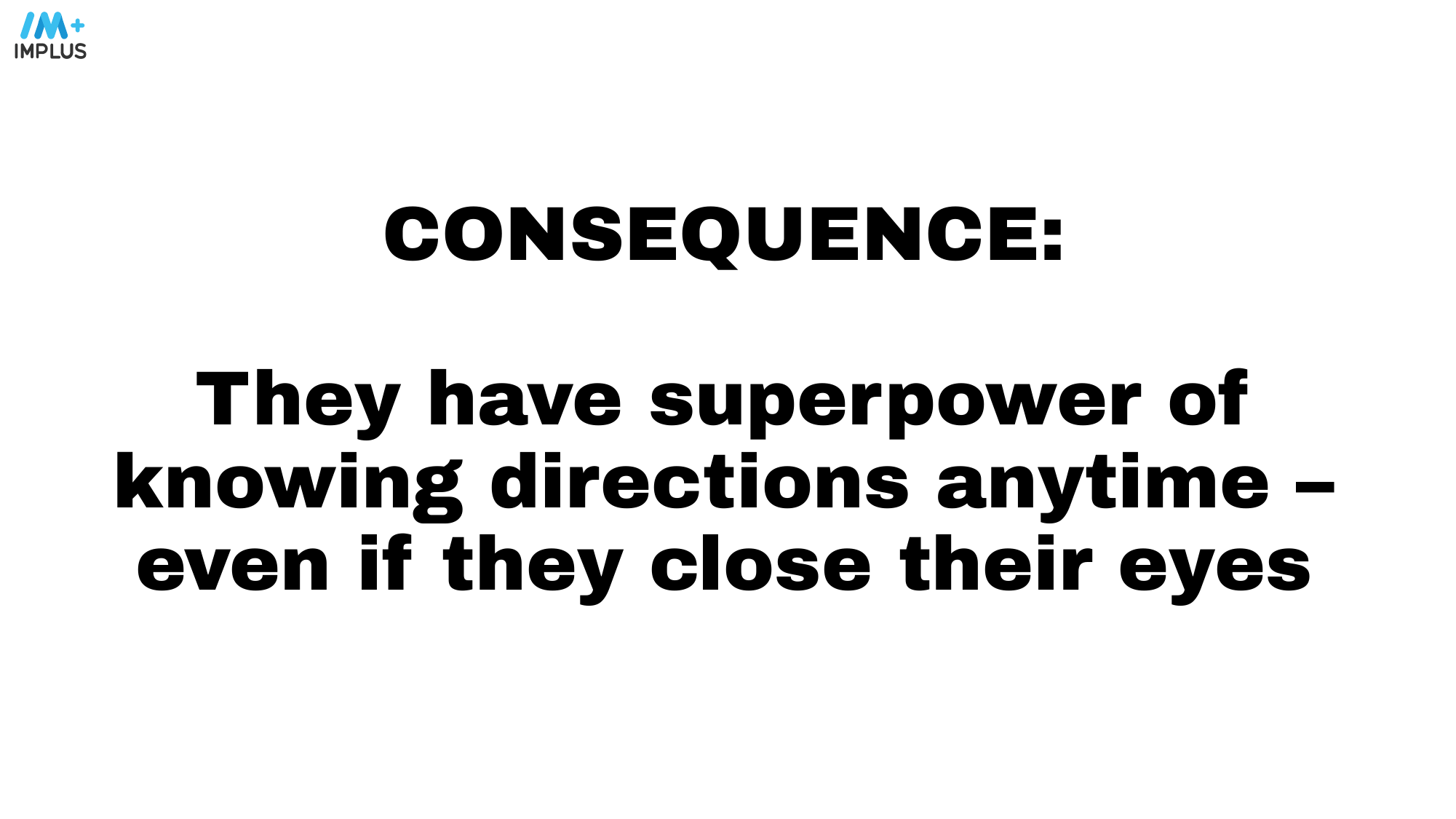

# CONSEQUENCE: They have superpower of knowing directions anytime – even if they close their eyes